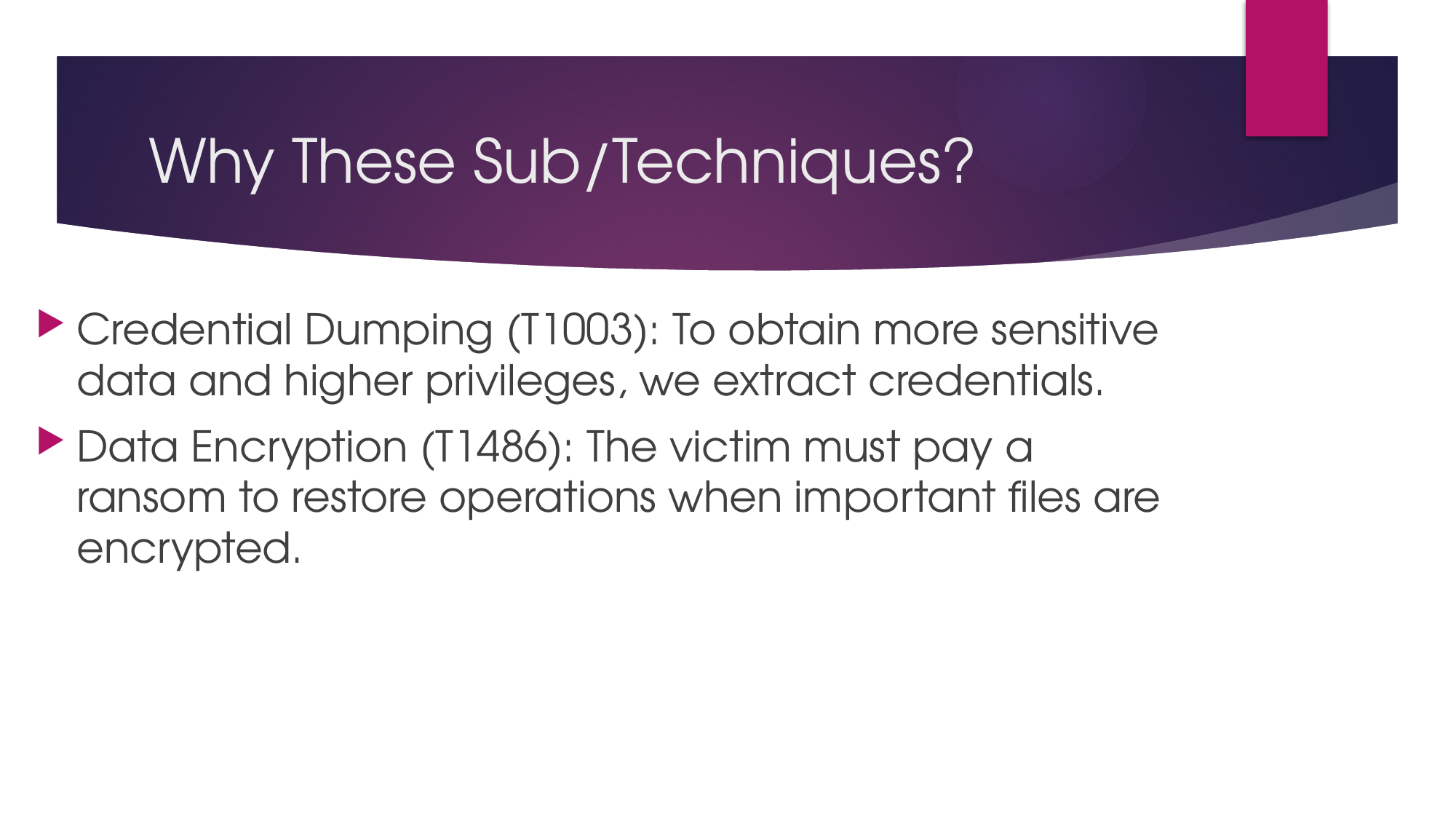

# Why These Sub/Techniques?
Credential Dumping (T1003): To obtain more sensitive data and higher privileges, we extract credentials.
Data Encryption (T1486): The victim must pay a ransom to restore operations when important files are encrypted.